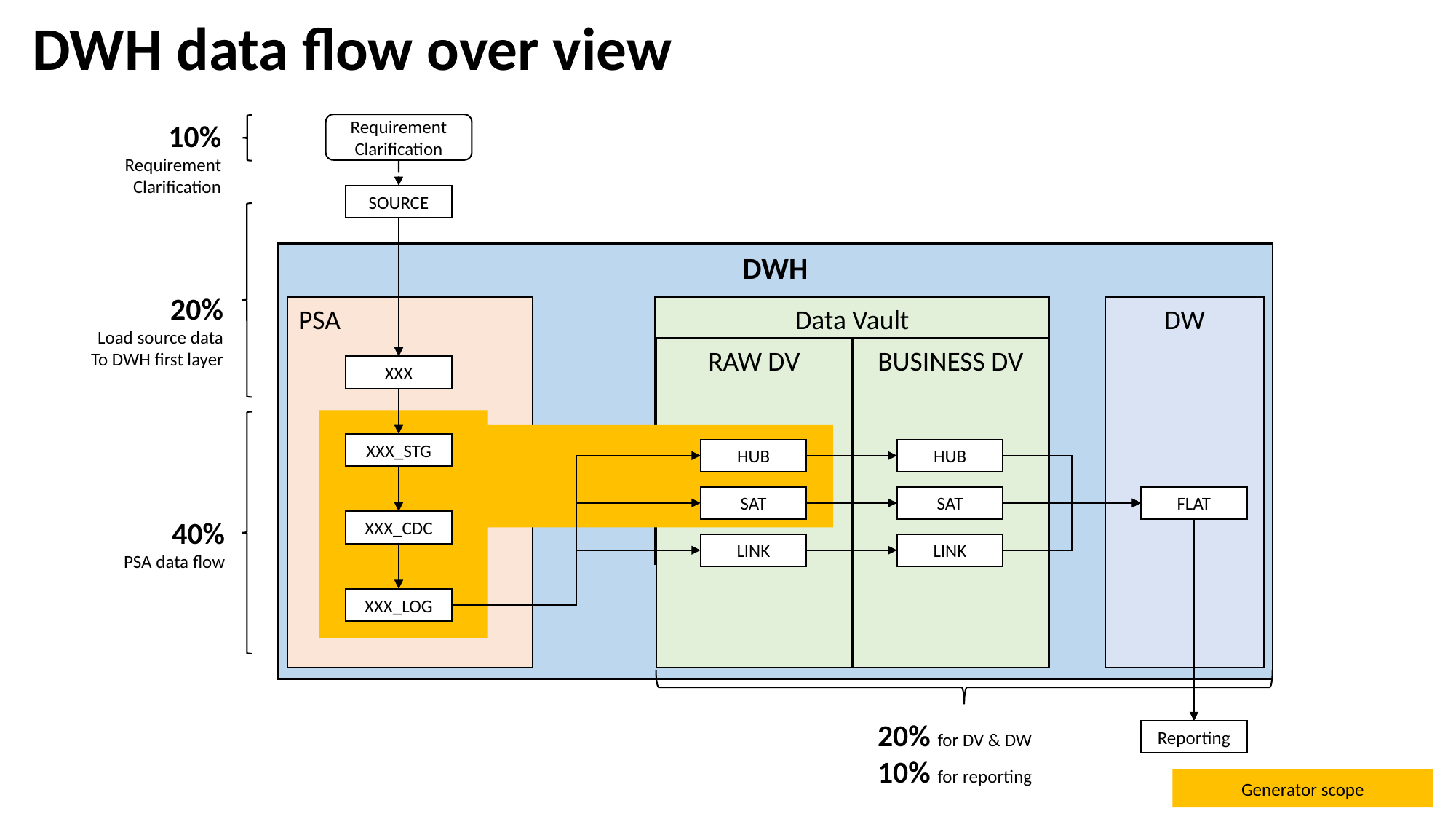

DWH data flow over view
10%
Requirement
Clarification
Requirement Clarification

SOURCE

DWH
20%
Load source data
To DWH first layer
Data Vault
PSA
DW
BUSINESS DV
RAW DV
XXX

XXX_STG
HUB
HUB
SAT
SAT
FLAT
40%
PSA data flow
XXX_CDC
LINK
LINK
XXX_LOG
20% for DV & DW
10% for reporting
Reporting
Generator scope